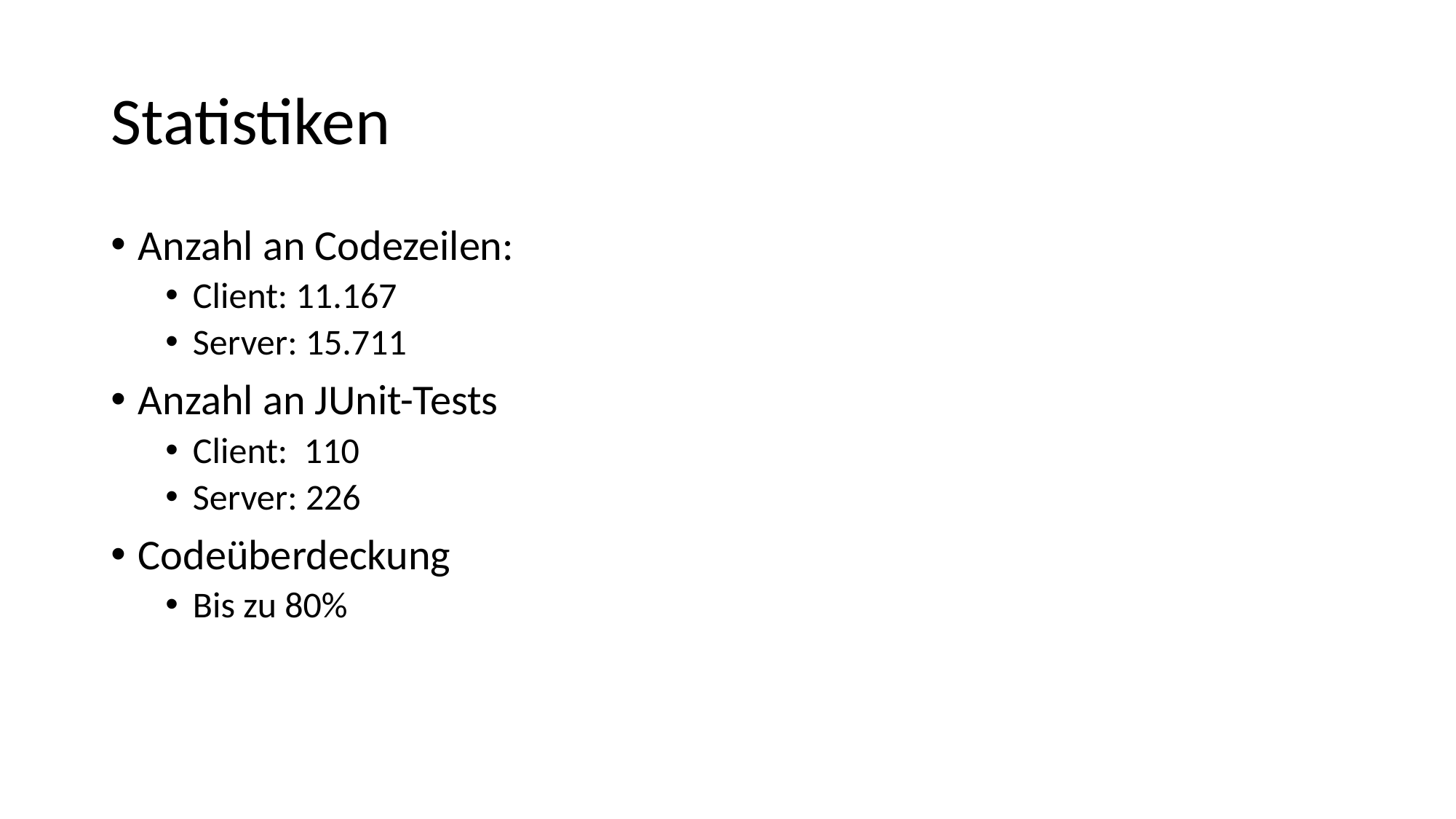

# Statistiken
Anzahl an Codezeilen:
Client: 11.167
Server: 15.711
Anzahl an JUnit-Tests
Client:  110
Server: 226
Codeüberdeckung
Bis zu 80%